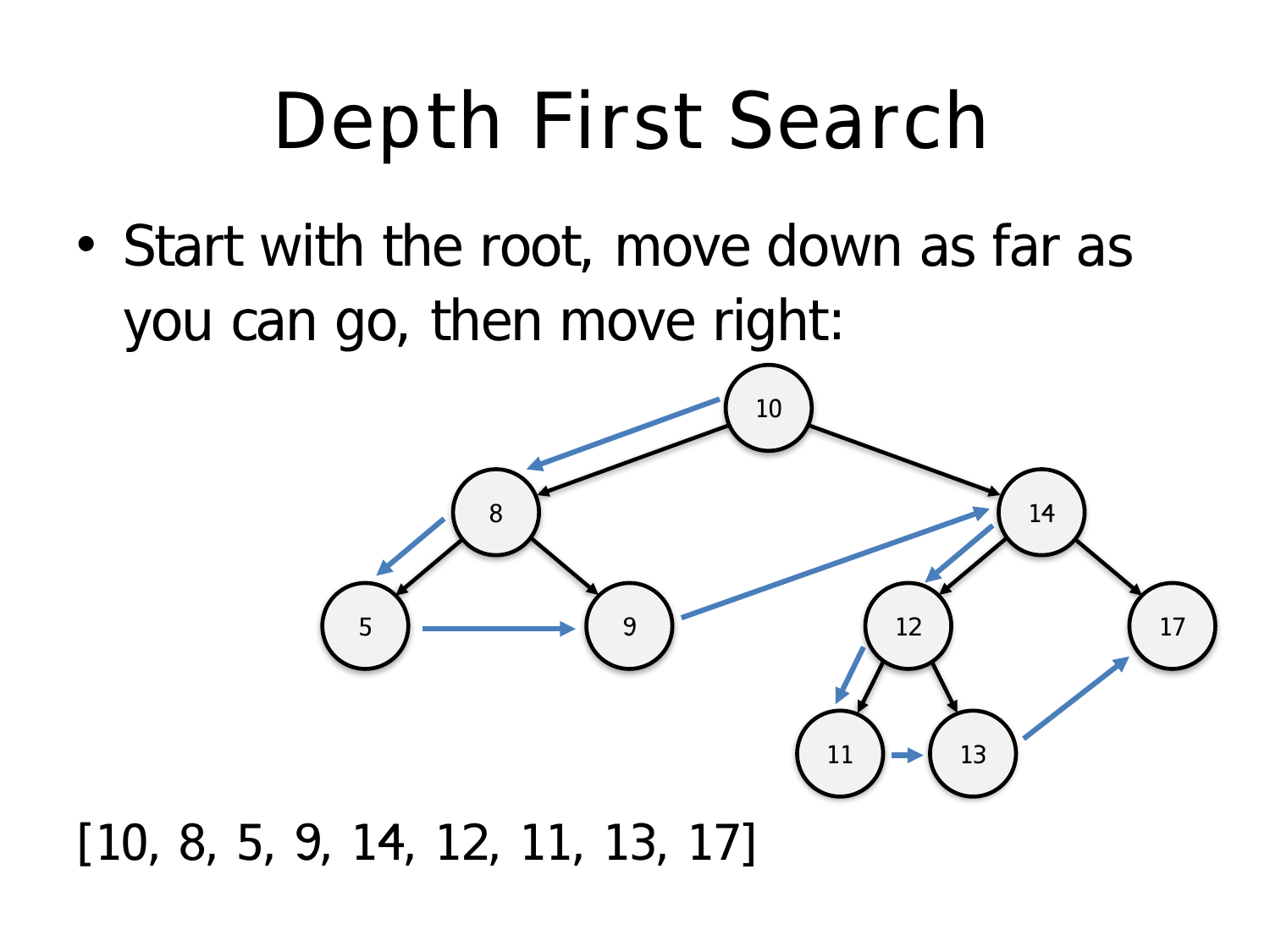

# Depth First Search
Start with the root, move down as far as you can go, then move right:

[10, 8, 5, 9, 14, 12, 11, 13, 17]

10
8
14
5
9
12
17
11
13